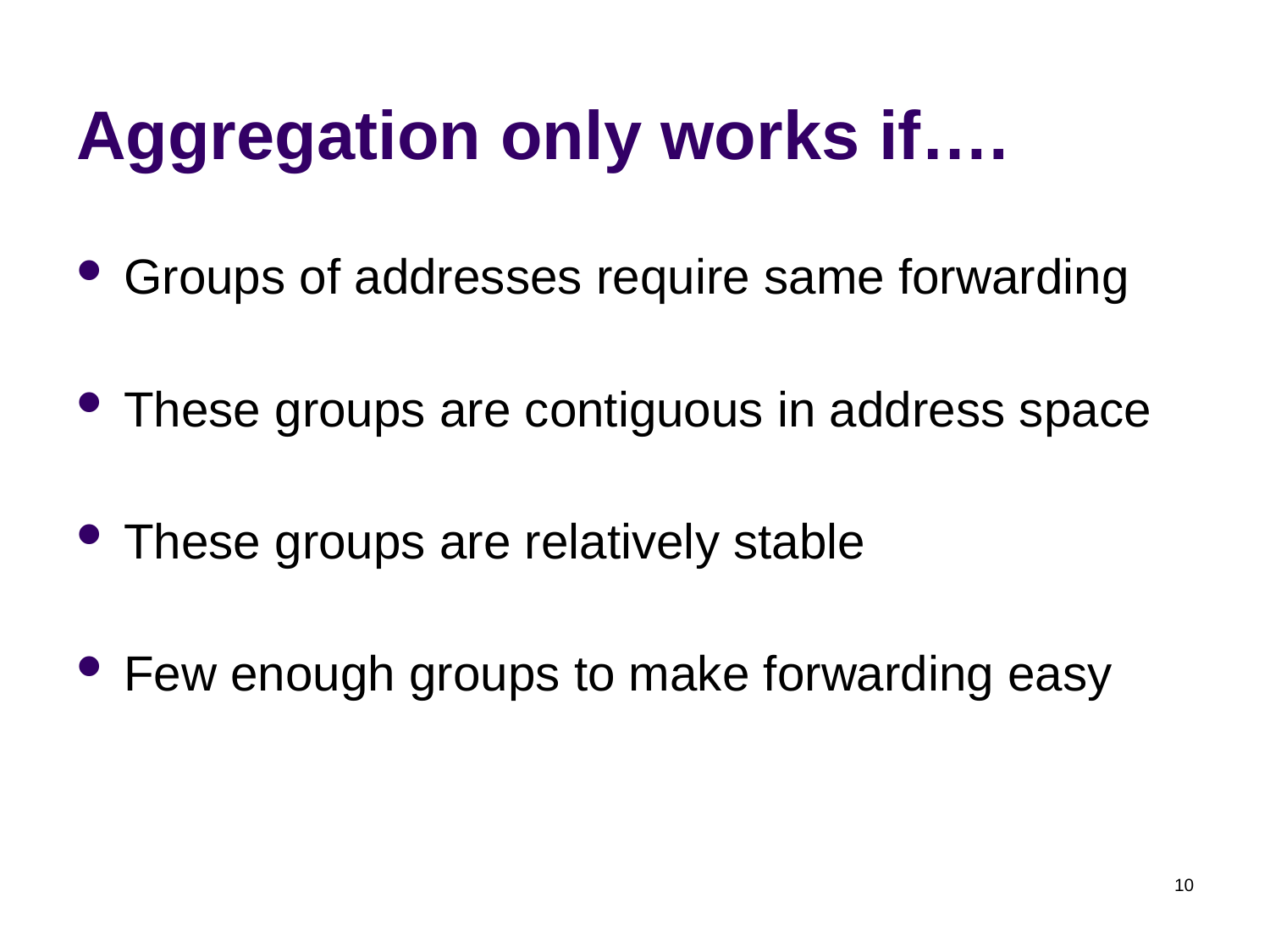

# Aggregation only works if….
Groups of addresses require same forwarding

These groups are contiguous in address space

These groups are relatively stable

Few enough groups to make forwarding easy
10